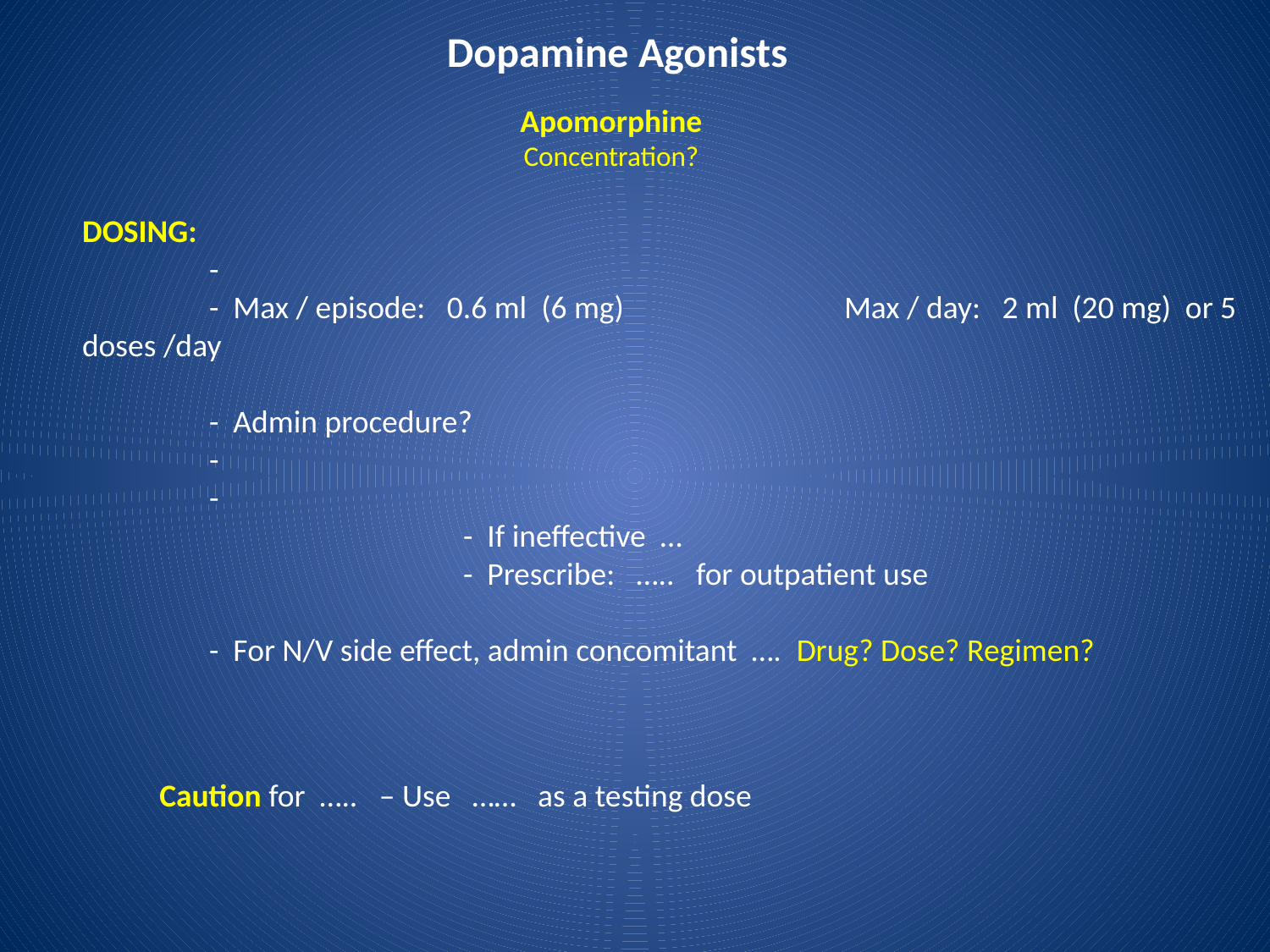

# Dopamine Agonists
Apomorphine
Concentration?
DOSING:
	-
	-  Max / episode:   0.6 ml  (6 mg)		Max / day:   2 ml  (20 mg)  or 5 doses /day

	-  Admin procedure?
	-
	-
			-  If ineffective  …
			-  Prescribe:   …..   for outpatient use

	-  For N/V side effect, admin concomitant  ….  Drug? Dose? Regimen?
Caution for  …..   – Use   ……   as a testing dose